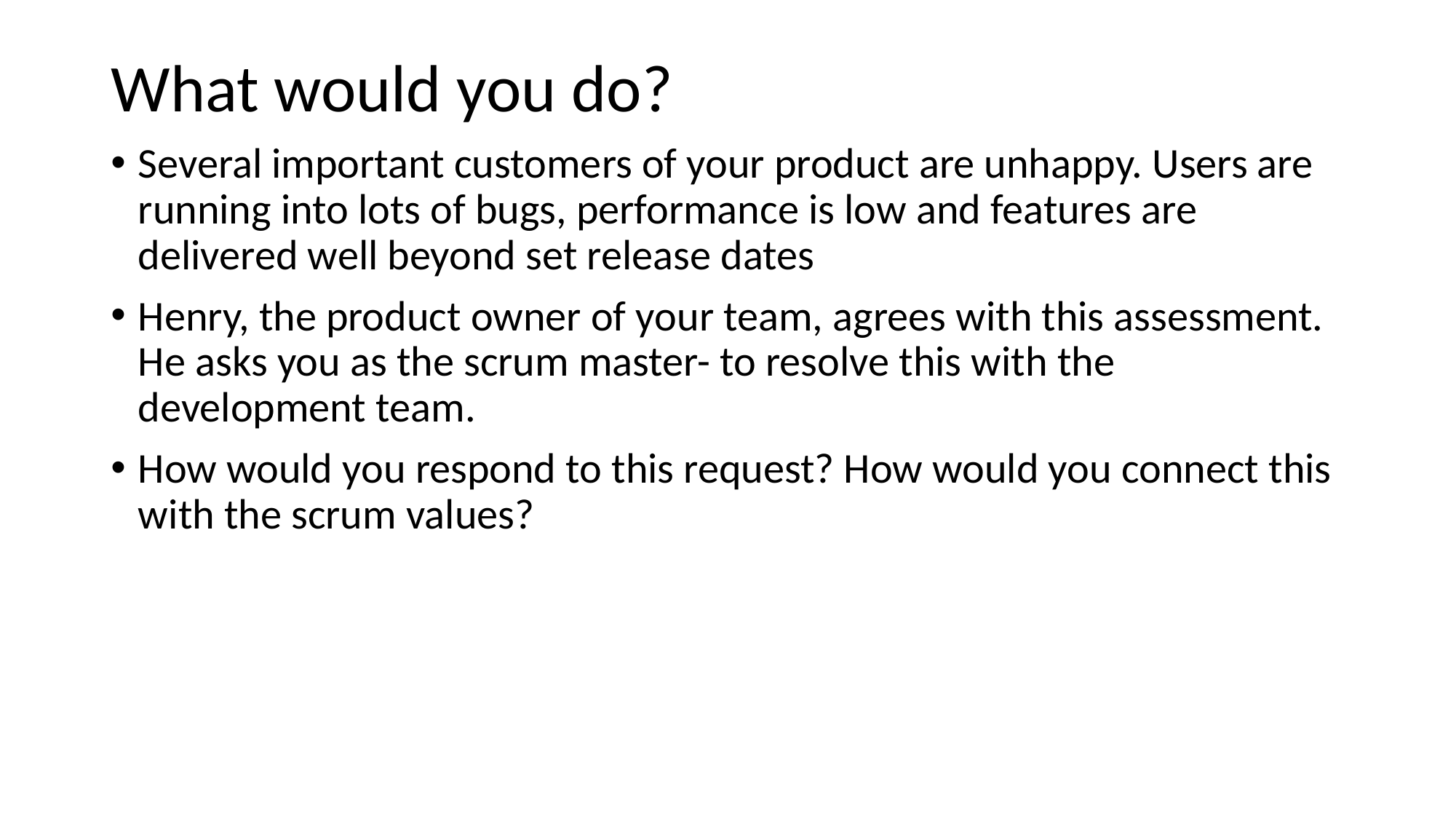

# What would you do?
Several important customers of your product are unhappy. Users are running into lots of bugs, performance is low and features are delivered well beyond set release dates
Henry, the product owner of your team, agrees with this assessment. He asks you as the scrum master- to resolve this with the development team.
How would you respond to this request? How would you connect this with the scrum values?